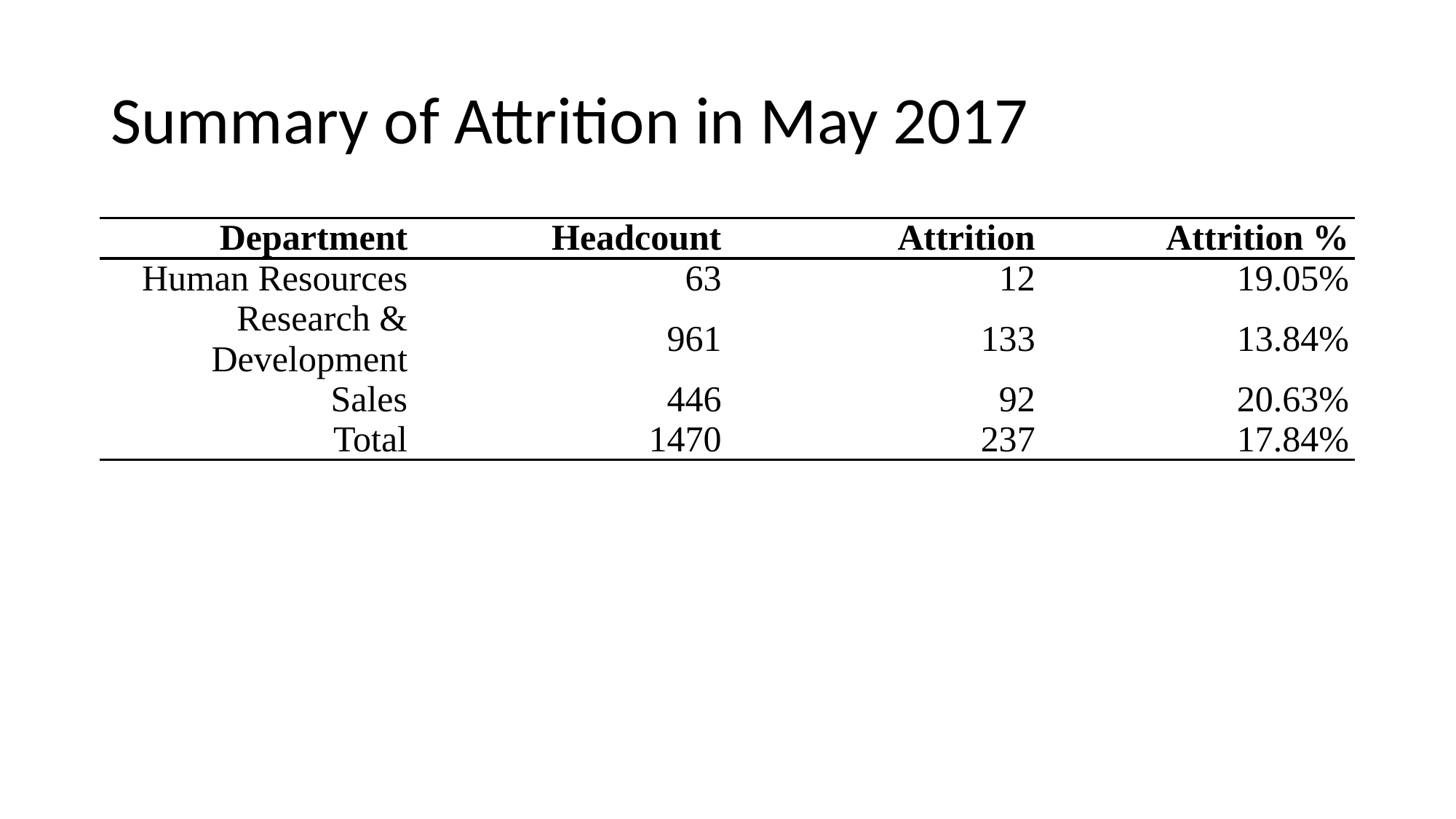

# Summary of Attrition in May 2017
| Department | Headcount | Attrition | Attrition % |
| --- | --- | --- | --- |
| Human Resources | 63 | 12 | 19.05% |
| Research & Development | 961 | 133 | 13.84% |
| Sales | 446 | 92 | 20.63% |
| Total | 1470 | 237 | 17.84% |